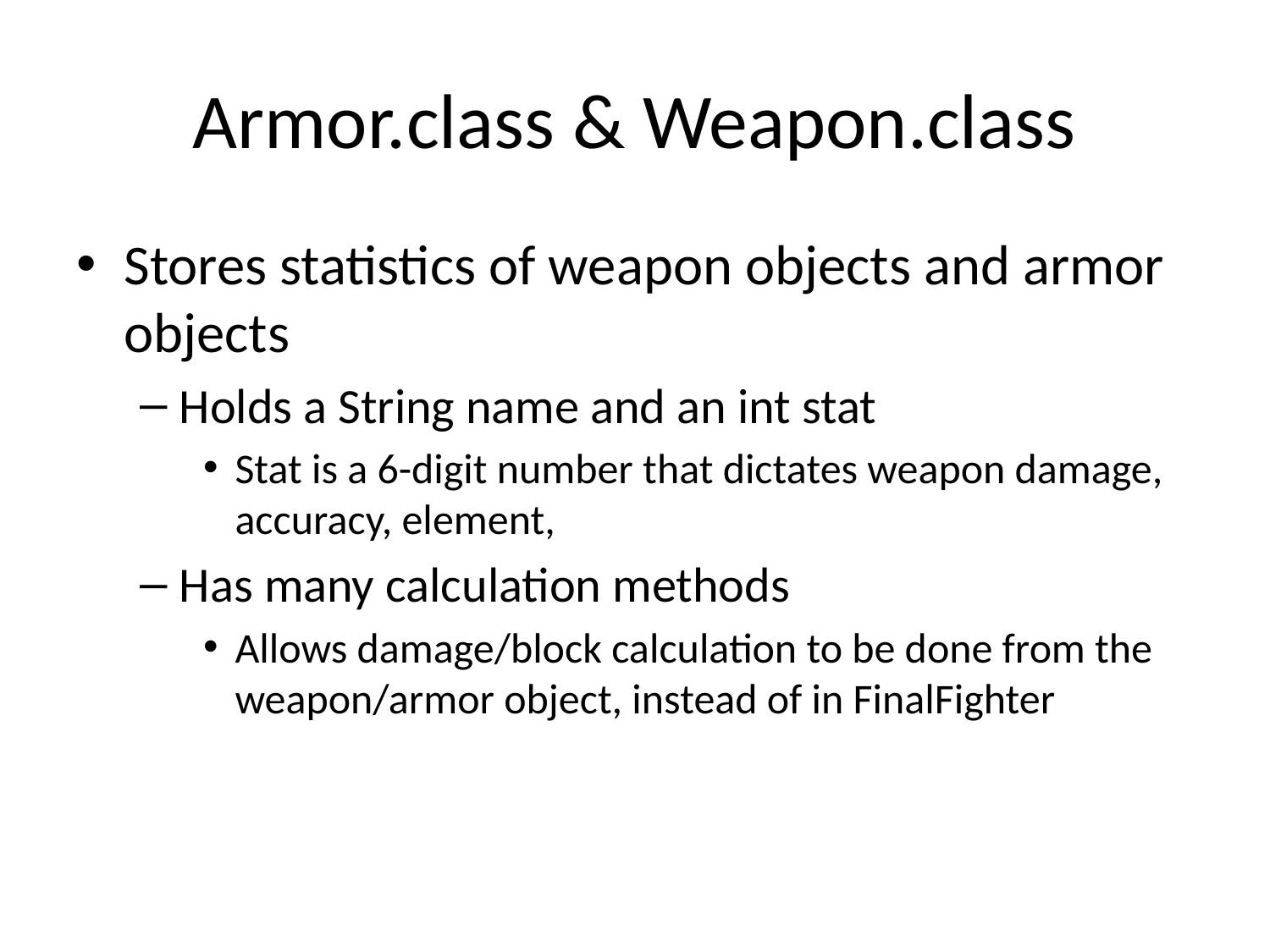

# Armor.class & Weapon.class
Stores statistics of weapon objects and armor objects
Holds a String name and an int stat
Stat is a 6-digit number that dictates weapon damage, accuracy, element,
Has many calculation methods
Allows damage/block calculation to be done from the weapon/armor object, instead of in FinalFighter